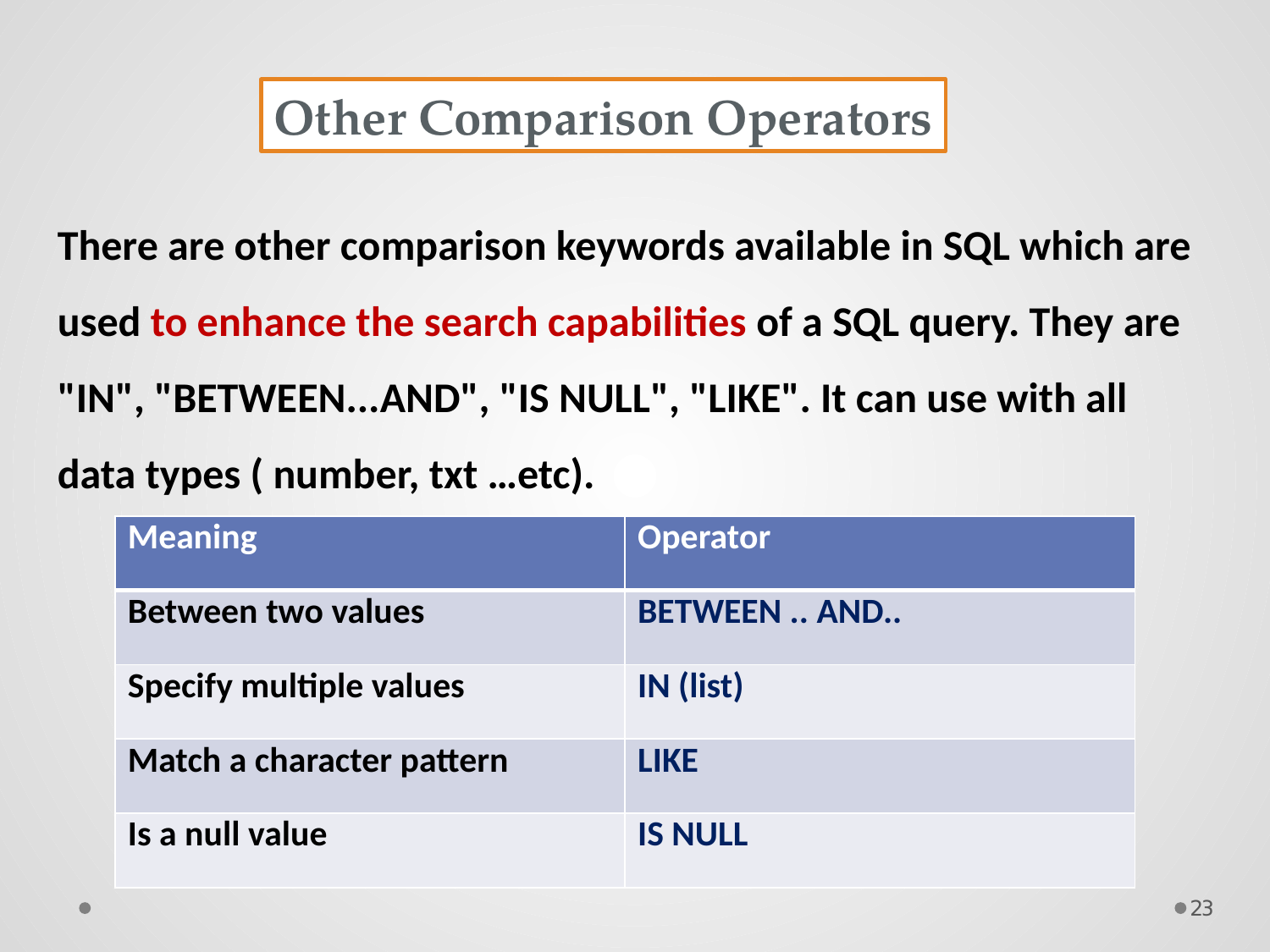

Other Comparison Operators
There are other comparison keywords available in SQL which are used to enhance the search capabilities of a SQL query. They are "IN", "BETWEEN...AND", "IS NULL", "LIKE". It can use with all data types ( number, txt …etc).
| Meaning | Operator |
| --- | --- |
| Between two values | BETWEEN .. AND.. |
| Specify multiple values | IN (list) |
| Match a character pattern | LIKE |
| Is a null value | IS NULL |
23